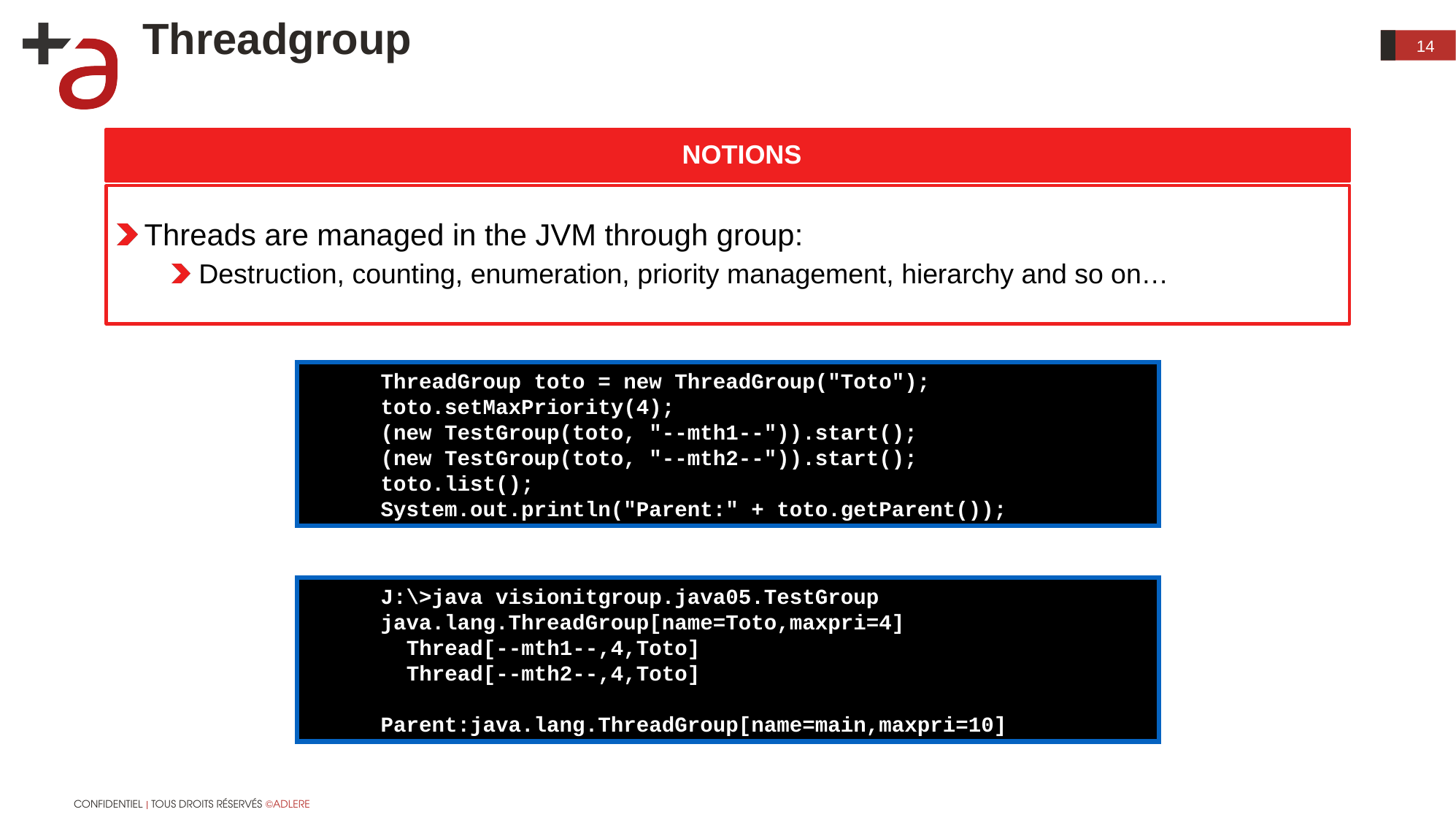

# Threadgroup
14

notions
Threads are managed in the JVM through group:
Destruction, counting, enumeration, priority management, hierarchy and so on…
    ThreadGroup toto = new ThreadGroup("Toto");
    toto.setMaxPriority(4);
    (new TestGroup(toto, "--mth1--")).start();
    (new TestGroup(toto, "--mth2--")).start();
    toto.list();
    System.out.println("Parent:" + toto.getParent());
    J:\>java visionitgroup.java05.TestGroup
    java.lang.ThreadGroup[name=Toto,maxpri=4]
      Thread[--mth1--,4,Toto]
      Thread[--mth2--,4,Toto]

    Parent:java.lang.ThreadGroup[name=main,maxpri=10]